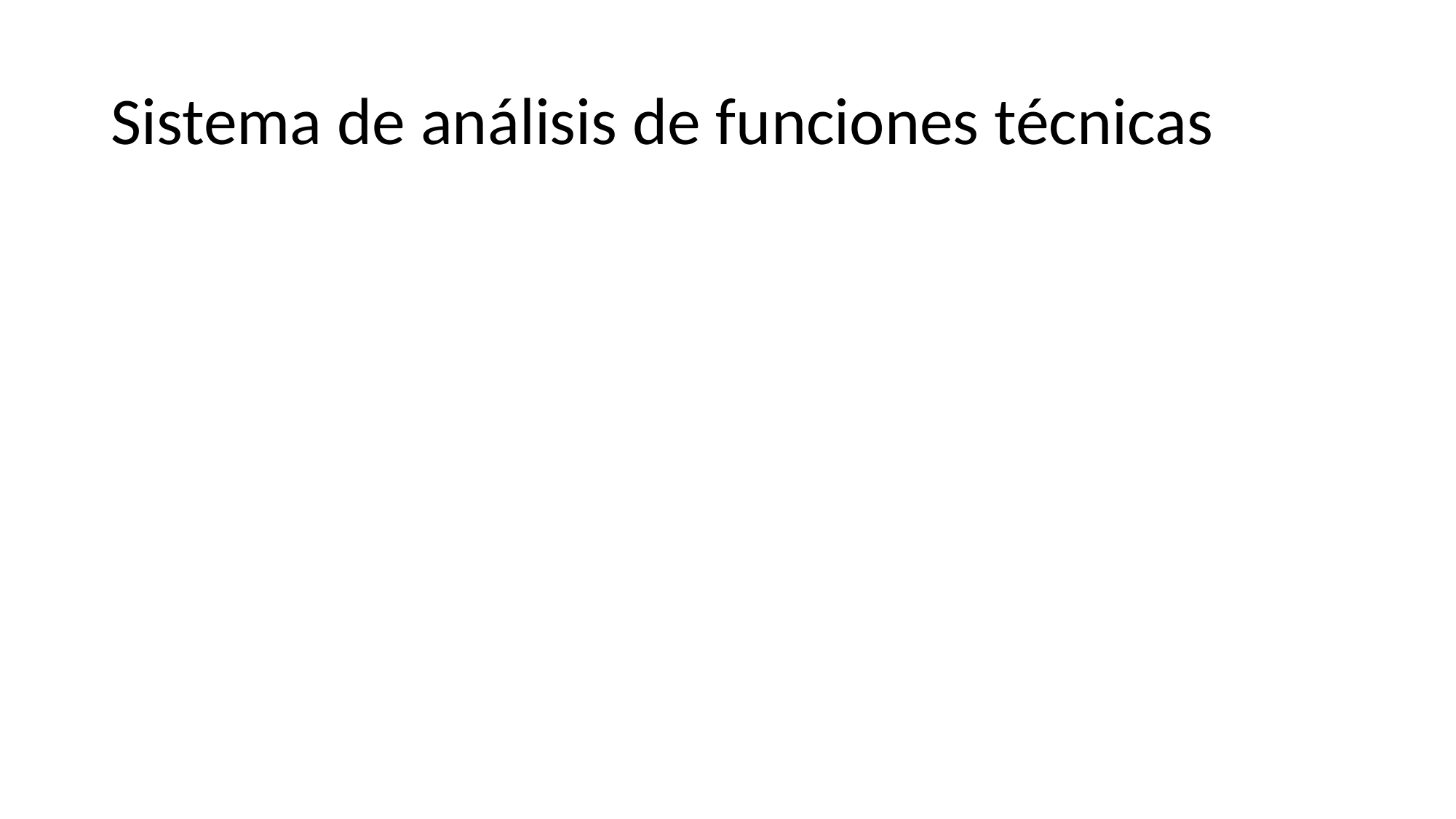

# Sistema de análisis de funciones técnicas